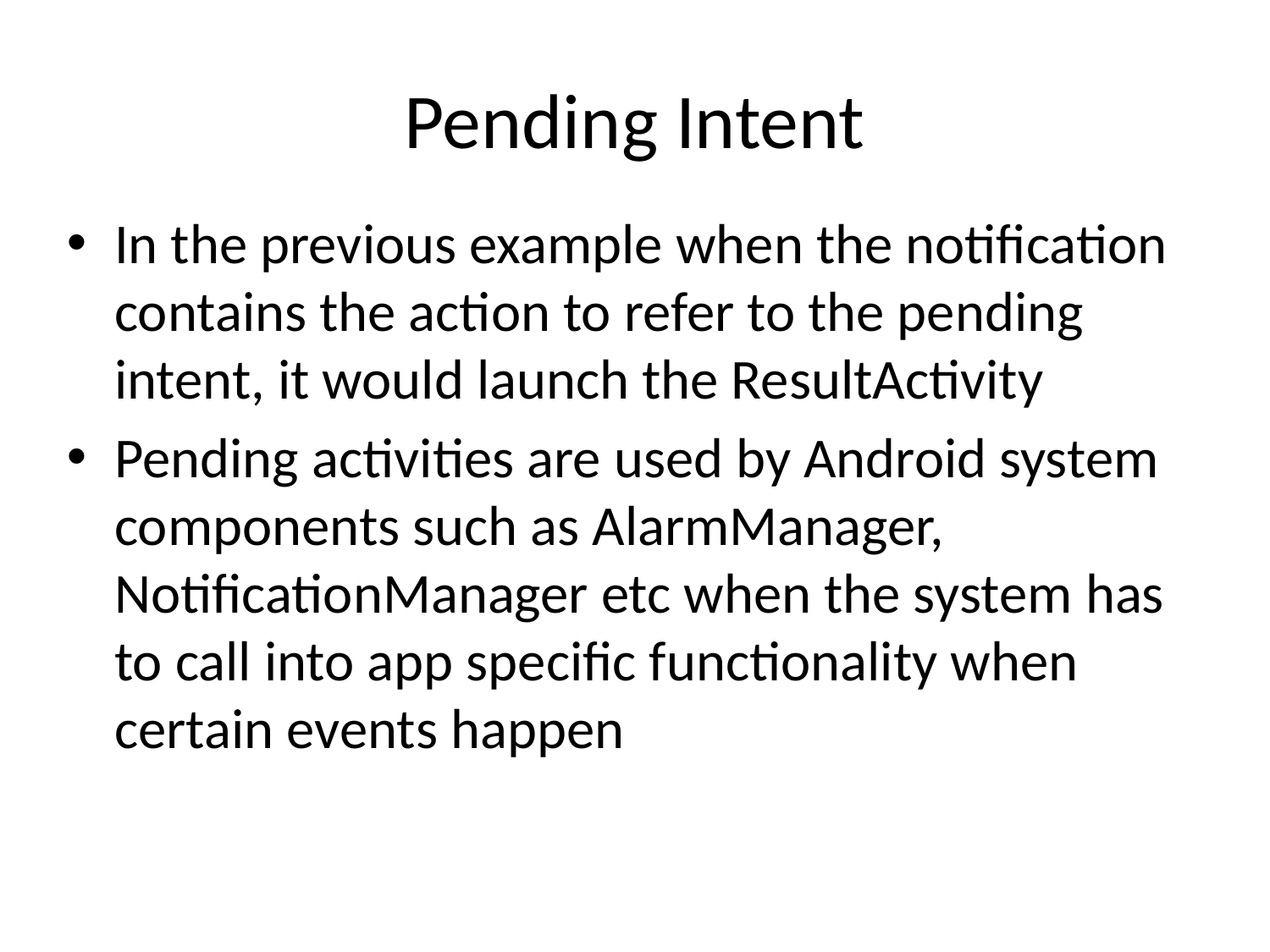

# Pending Intent
In the previous example when the notification contains the action to refer to the pending intent, it would launch the ResultActivity
Pending activities are used by Android system components such as AlarmManager, NotificationManager etc when the system has to call into app specific functionality when certain events happen